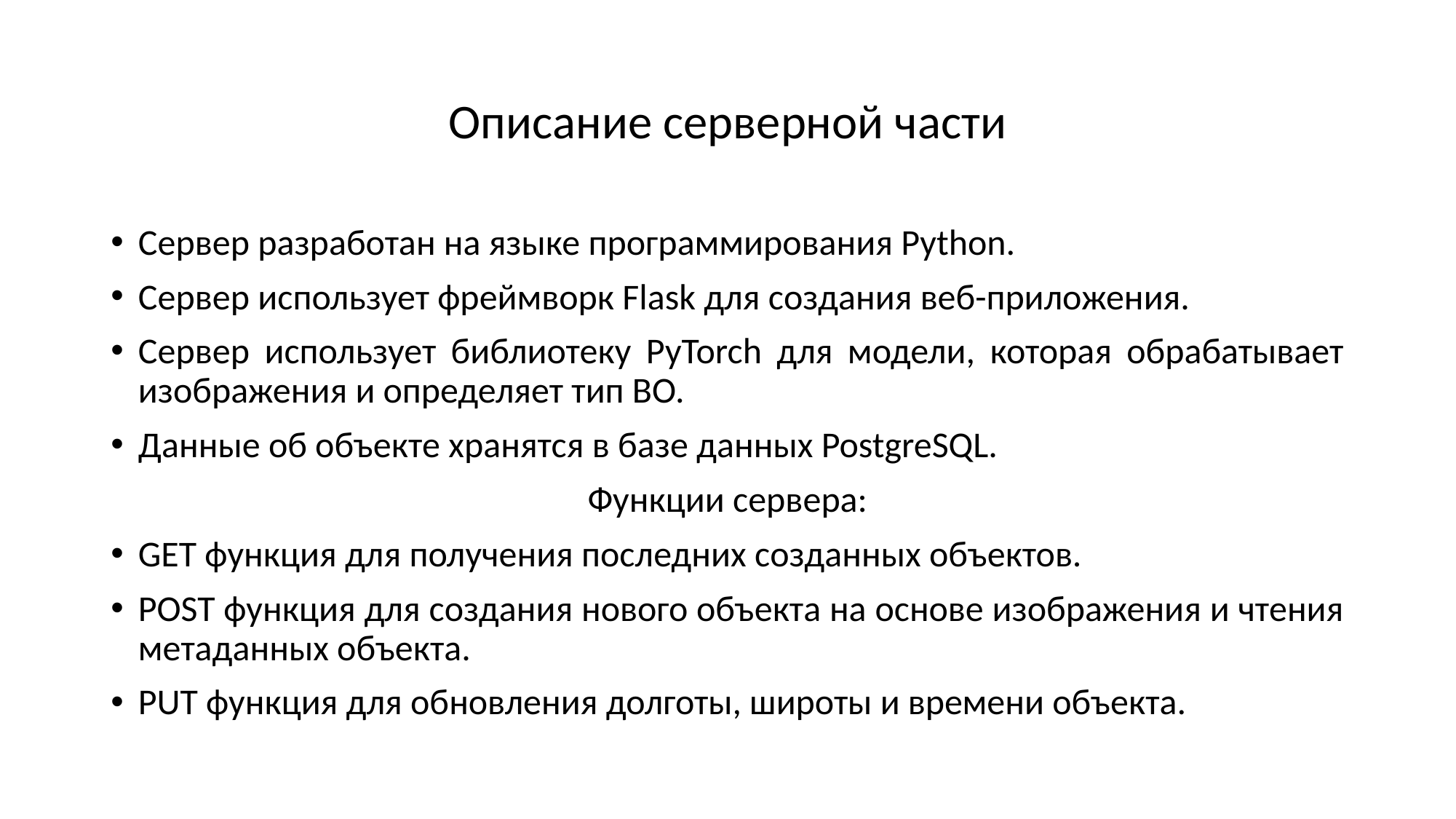

# Описание серверной части
Сервер разработан на языке программирования Python.
Сервер использует фреймворк Flask для создания веб-приложения.
Сервер использует библиотеку PyTorch для модели, которая обрабатывает изображения и определяет тип ВО.
Данные об объекте хранятся в базе данных PostgreSQL.
Функции сервера:
GET функция для получения последних созданных объектов.
POST функция для создания нового объекта на основе изображения и чтения метаданных объекта.
PUT функция для обновления долготы, широты и времени объекта.